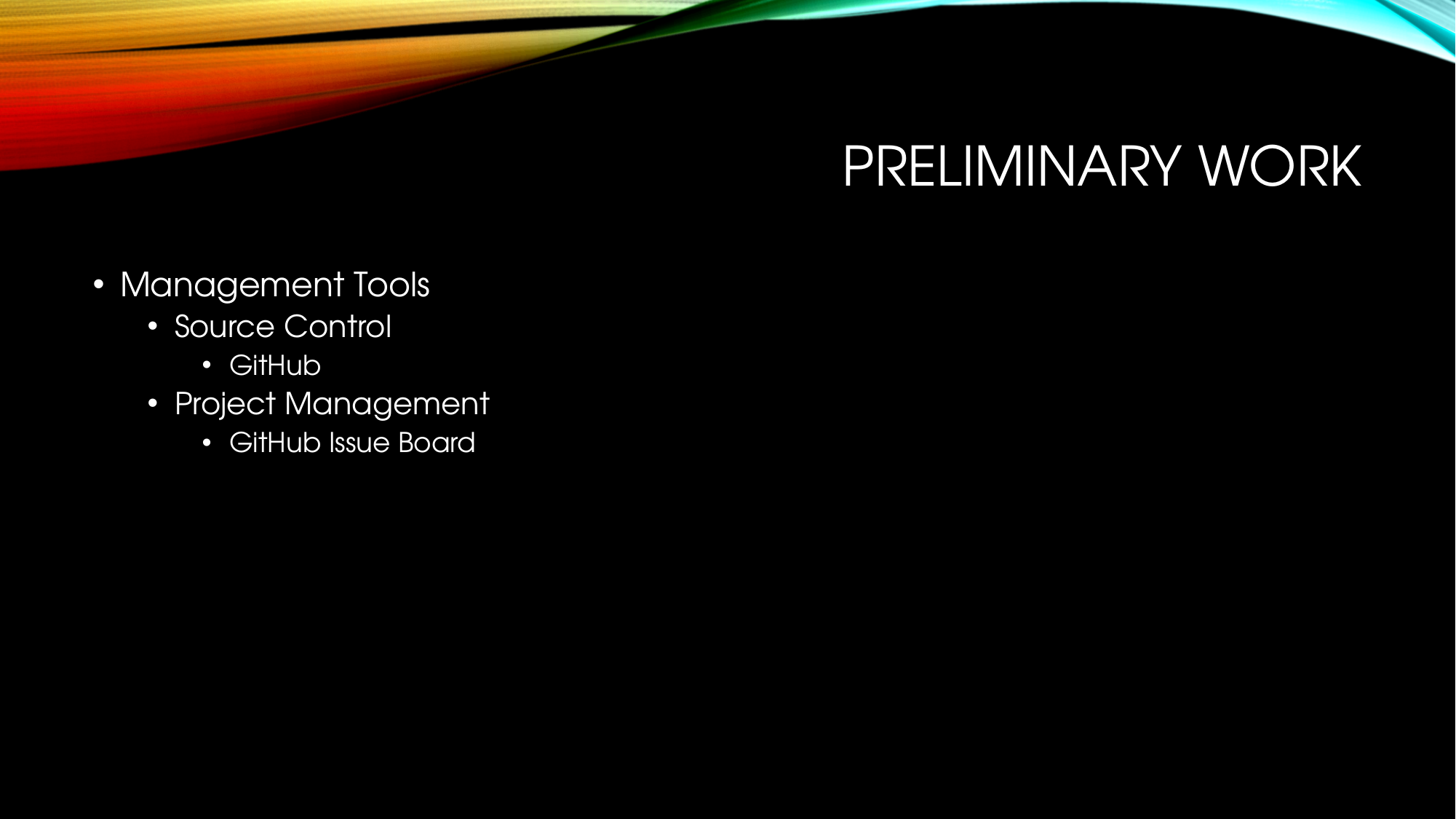

# Preliminary Work
Management Tools
Source Control
GitHub
Project Management
GitHub Issue Board